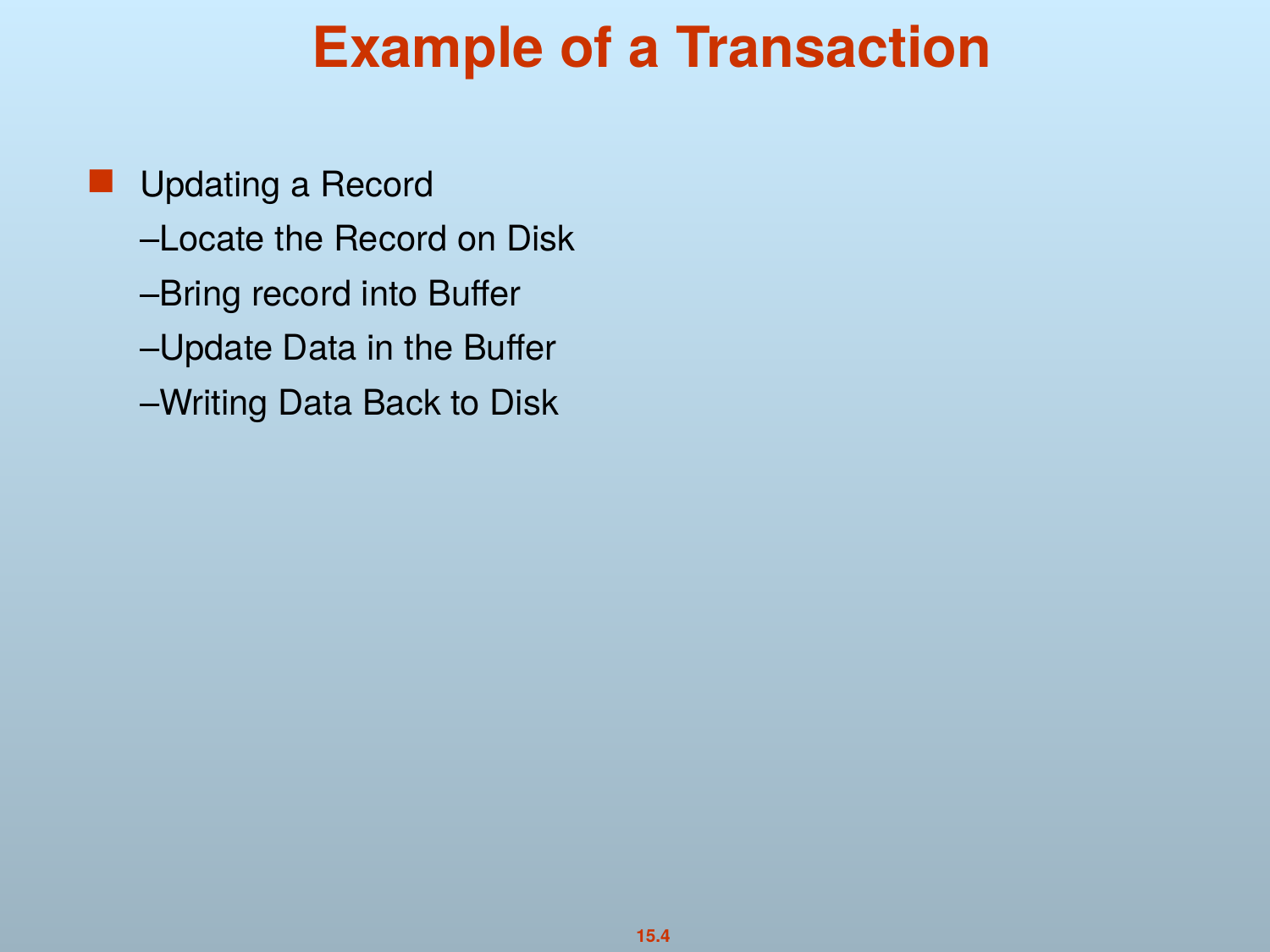

# Example of a Transaction
Updating a Record
	–Locate the Record on Disk
	–Bring record into Buffer
	–Update Data in the Buffer
	–Writing Data Back to Disk